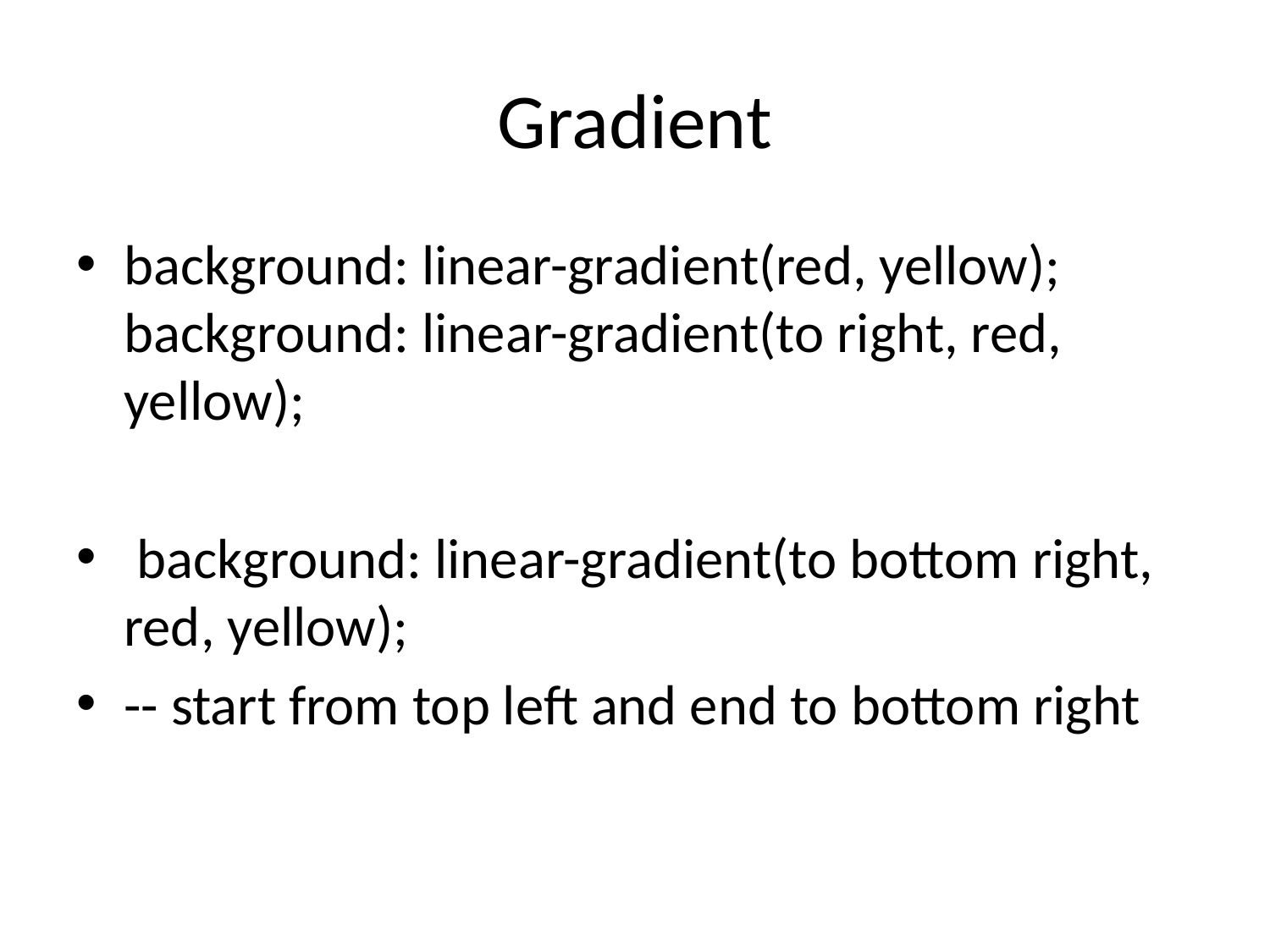

# Gradient
background: linear-gradient(red, yellow); background: linear-gradient(to right, red, yellow);

 background: linear-gradient(to bottom right, red, yellow);
-- start from top left and end to bottom right